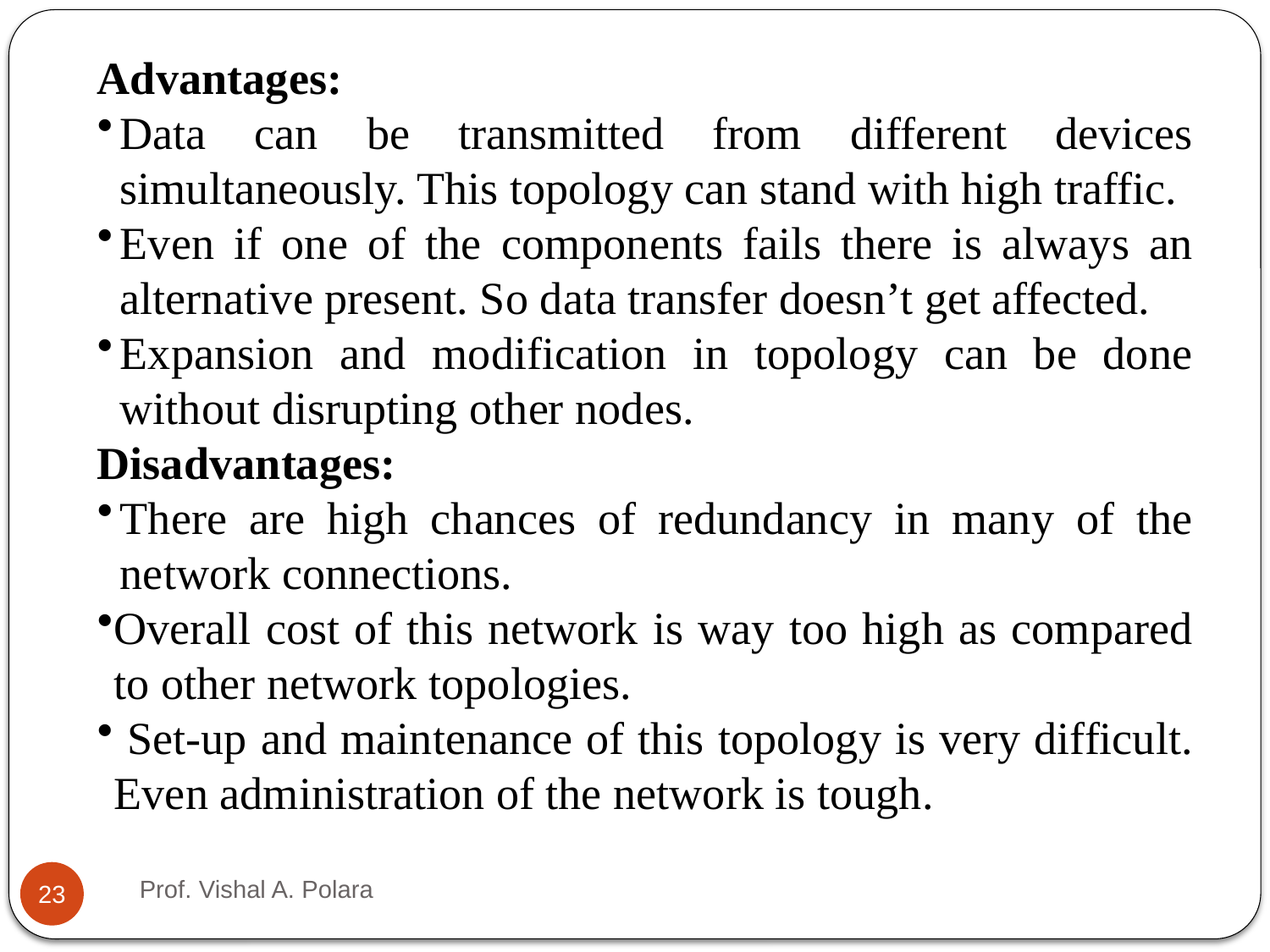

Advantages:
Data can be transmitted from different devices simultaneously. This topology can stand with high traffic.
Even if one of the components fails there is always an alternative present. So data transfer doesn’t get affected.
Expansion and modification in topology can be done without disrupting other nodes.
Disadvantages:
There are high chances of redundancy in many of the network connections.
Overall cost of this network is way too high as compared to other network topologies.
 Set-up and maintenance of this topology is very difficult. Even administration of the network is tough.
Prof. Vishal A. Polara
23